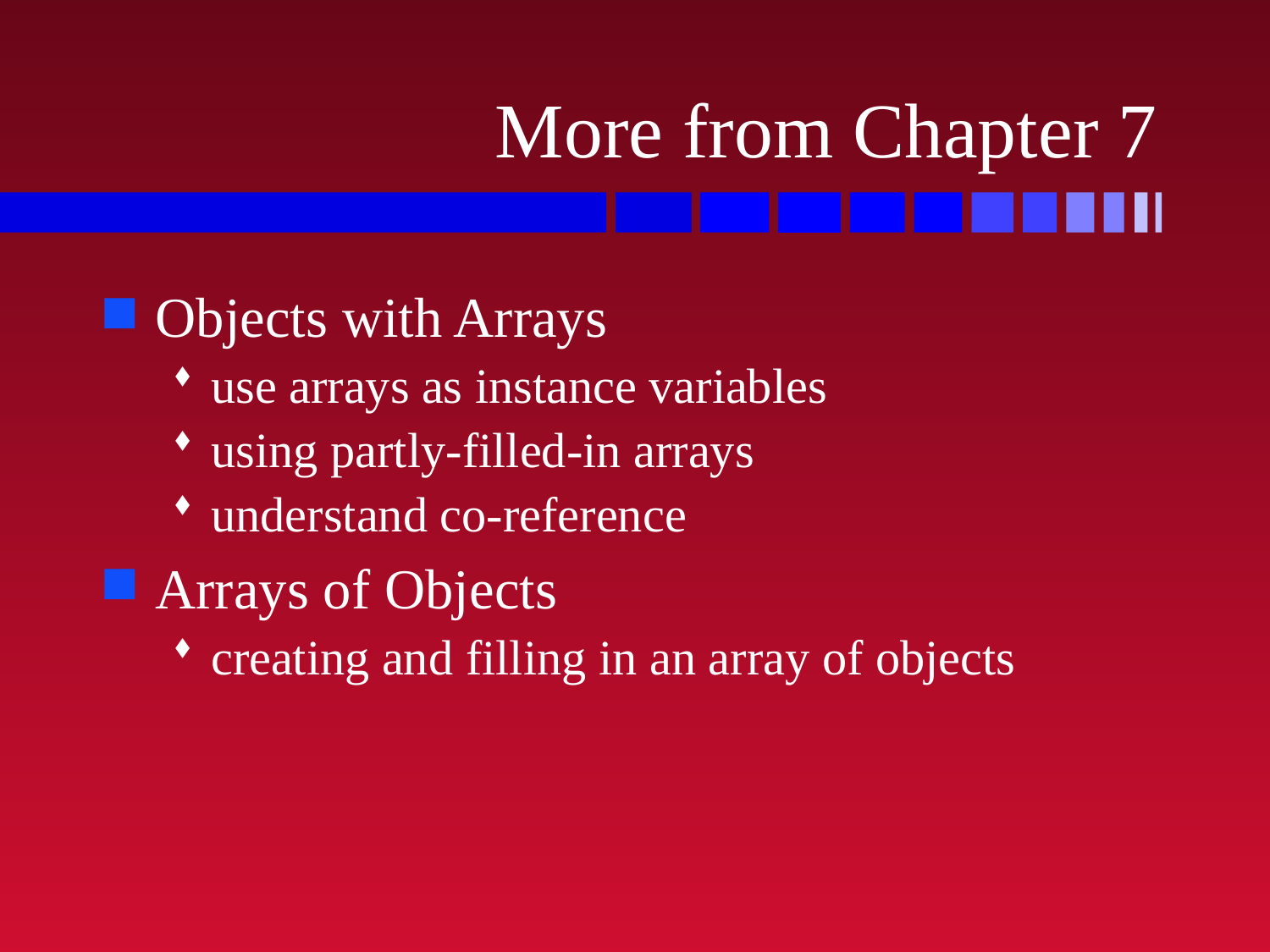

# More from Chapter 7
Objects with Arrays
use arrays as instance variables
using partly-filled-in arrays
understand co-reference
Arrays of Objects
creating and filling in an array of objects